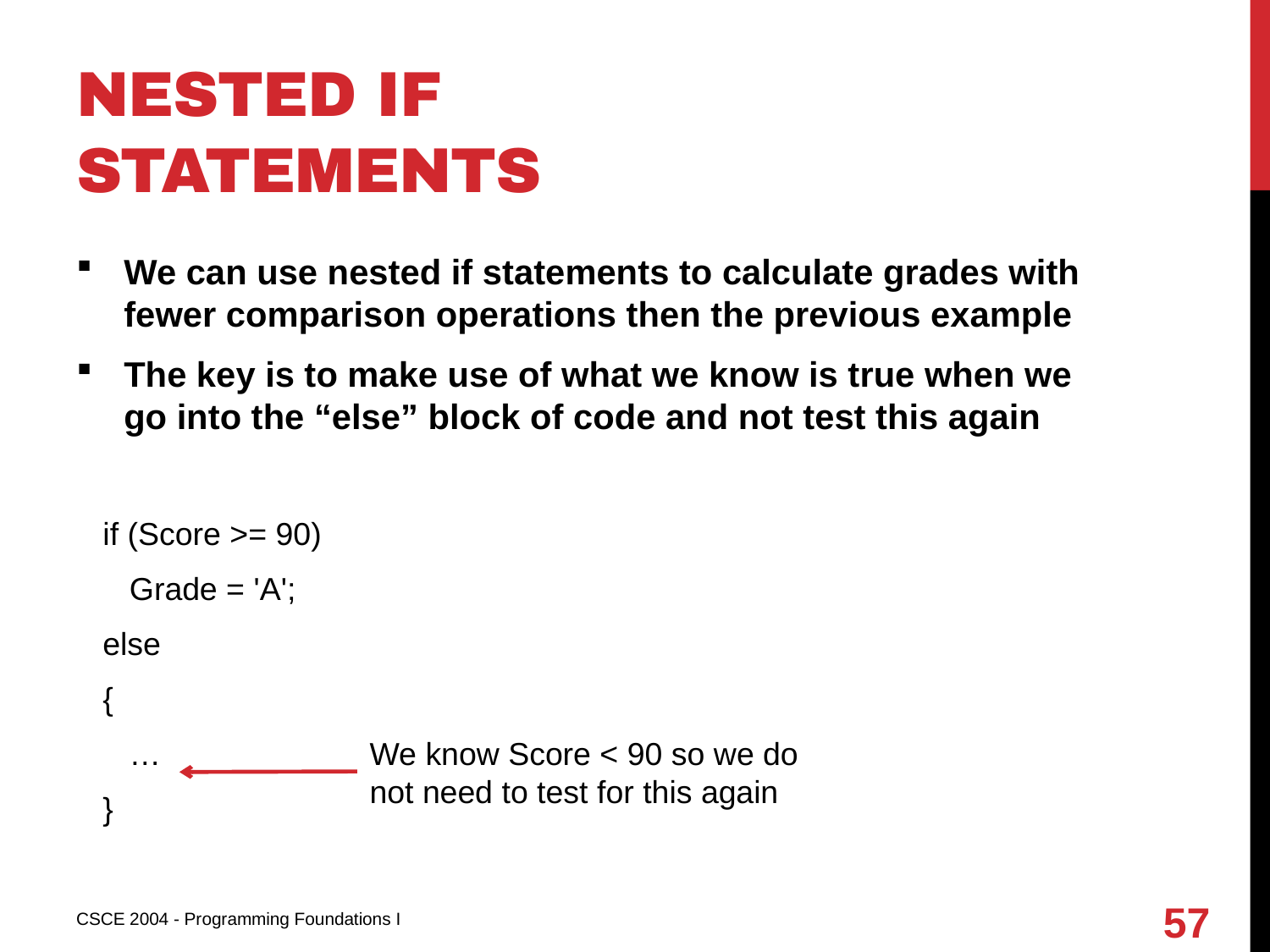

# Nested if statements
We can use nested if statements to calculate grades with fewer comparison operations then the previous example
The key is to make use of what we know is true when we go into the “else” block of code and not test this again

   if (Score >= 90)
      Grade = 'A';
   else
   {
      …
   }
We know Score < 90 so we do not need to test for this again
57
CSCE 2004 - Programming Foundations I